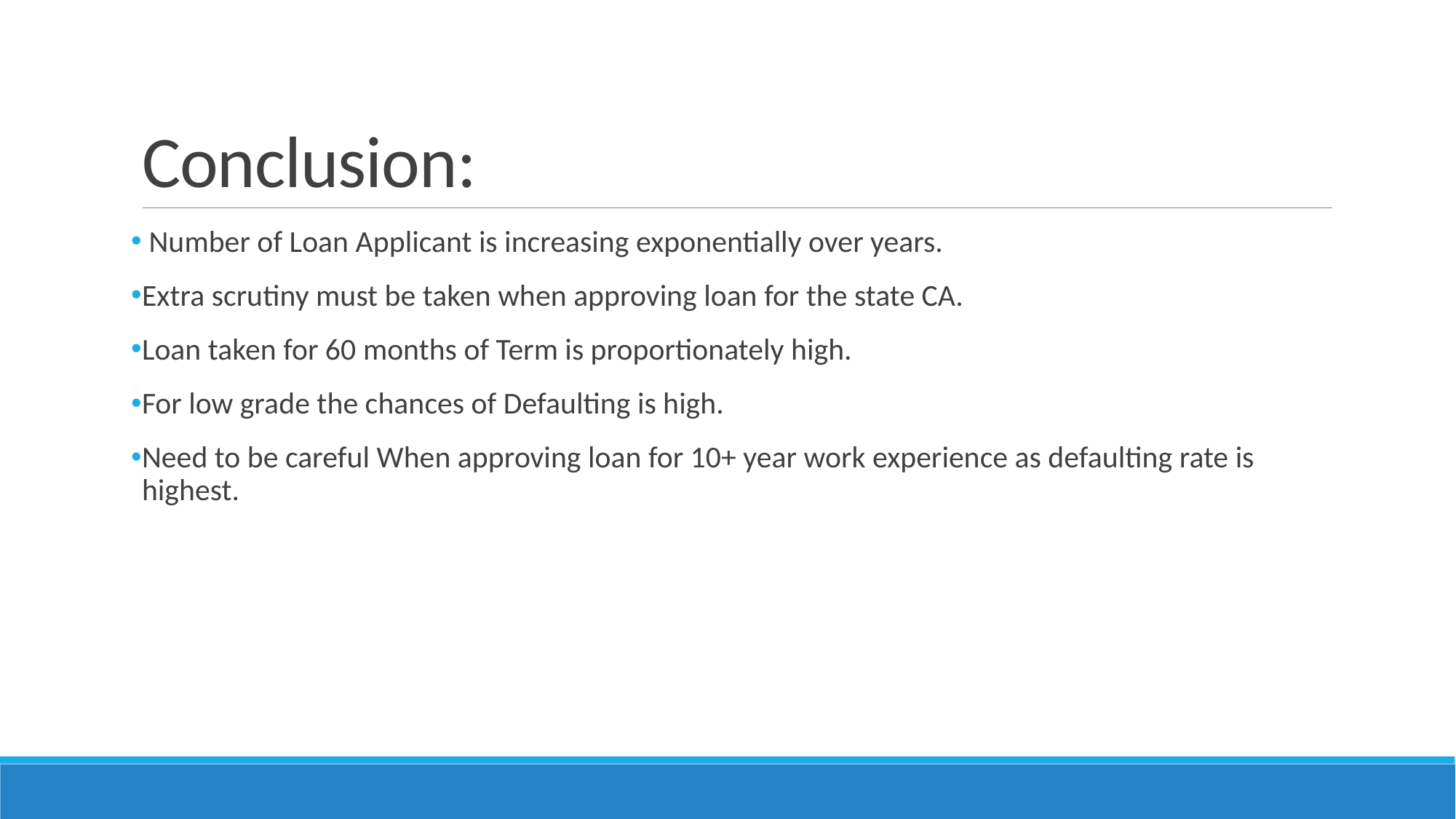

# Conclusion:
 Number of Loan Applicant is increasing exponentially over years.
Extra scrutiny must be taken when approving loan for the state CA.
Loan taken for 60 months of Term is proportionately high.
For low grade the chances of Defaulting is high.
Need to be careful When approving loan for 10+ year work experience as defaulting rate is highest.